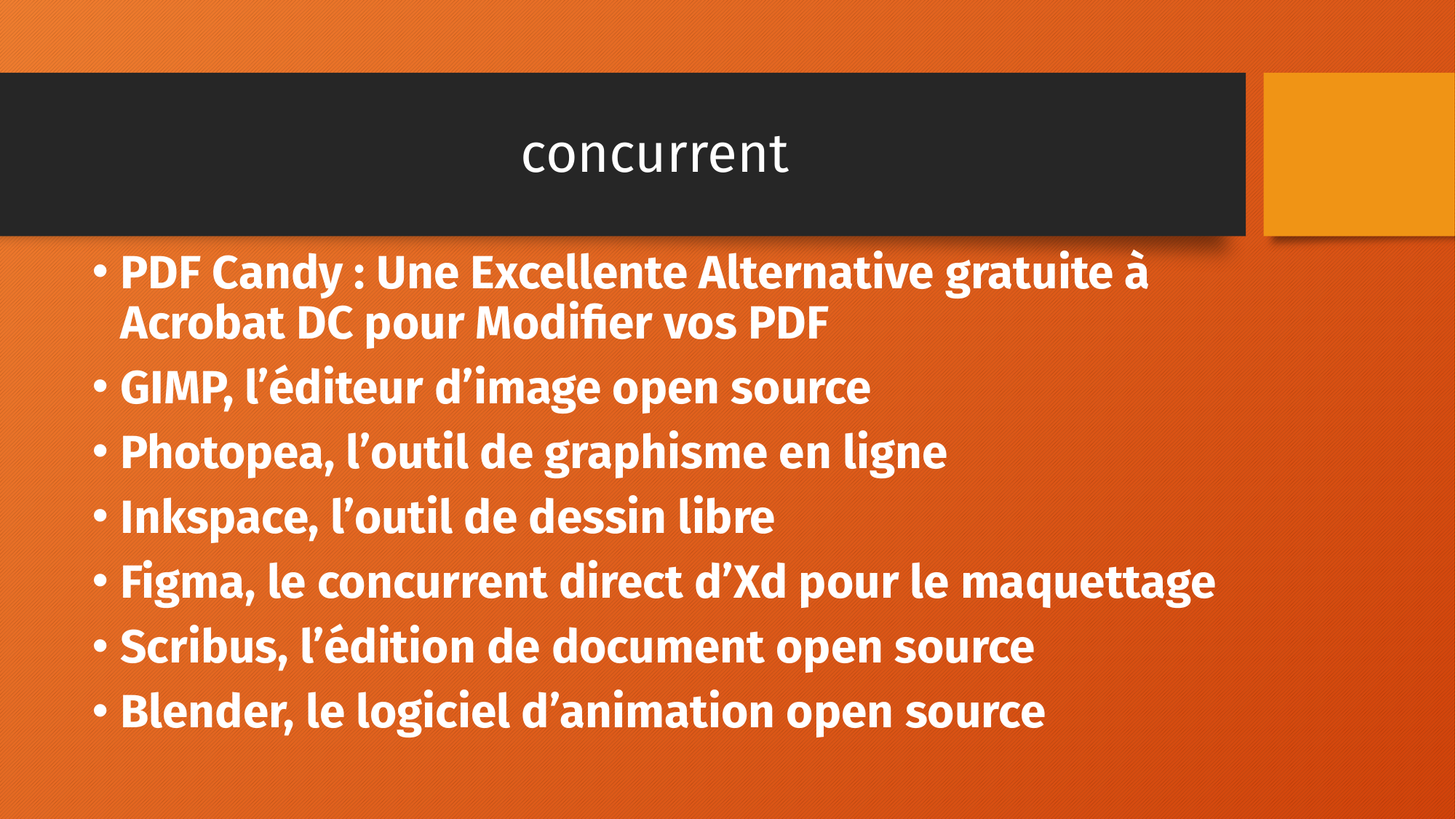

# concurrent
PDF Candy : Une Excellente Alternative gratuite à Acrobat DC pour Modifier vos PDF
GIMP, l’éditeur d’image open source
Photopea, l’outil de graphisme en ligne
Inkspace, l’outil de dessin libre
Figma, le concurrent direct d’Xd pour le maquettage
Scribus, l’édition de document open source
Blender, le logiciel d’animation open source